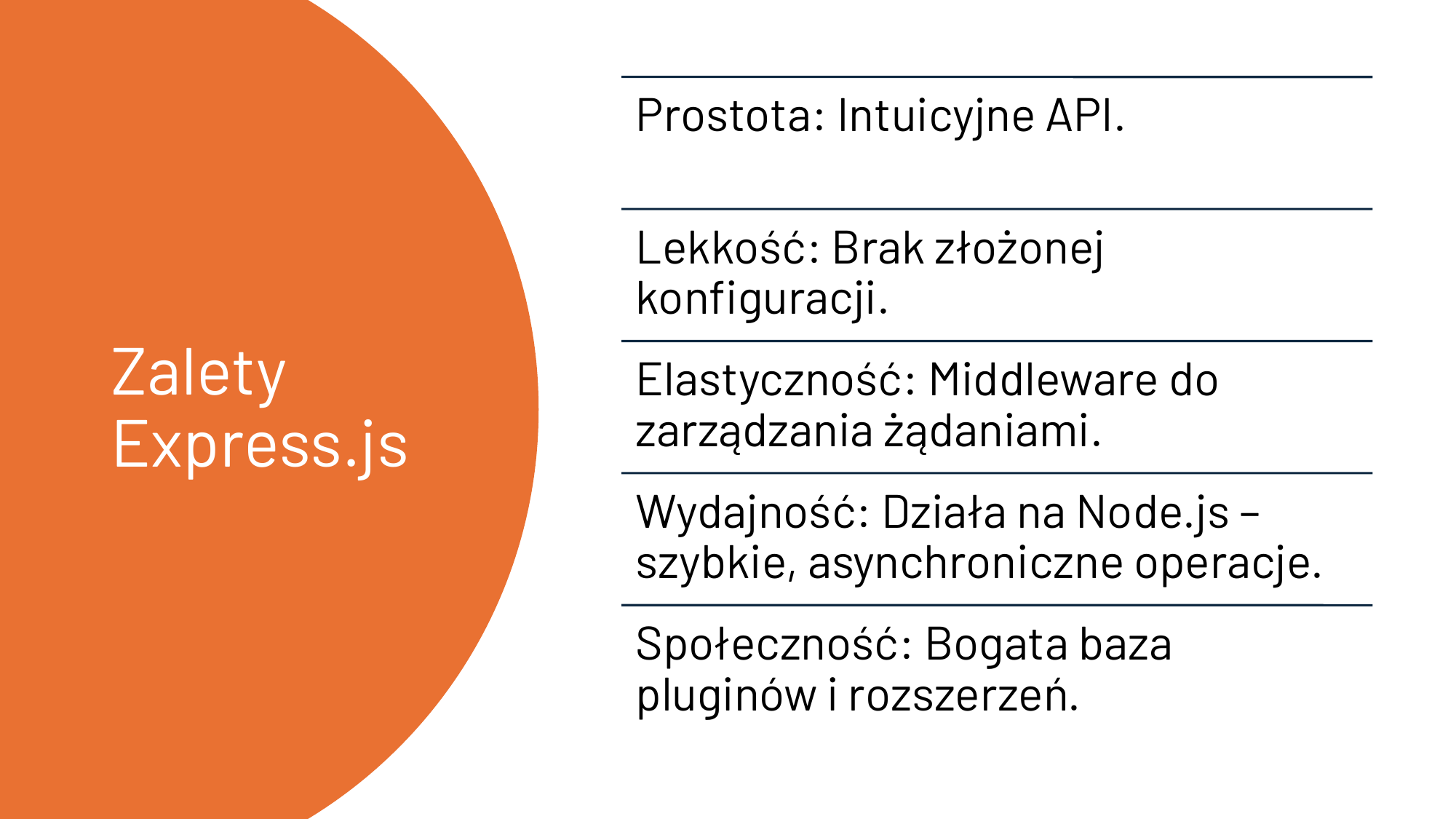

Prostota: Intuicyjne API.
Lekkość: Brak złożonej konfiguracji.
Elastyczność: Middleware do zarządzania żądaniami.
Wydajność: Działa na Node.js – szybkie, asynchroniczne operacje.
Społeczność: Bogata baza pluginów i rozszerzeń.
# Zalety Express.js